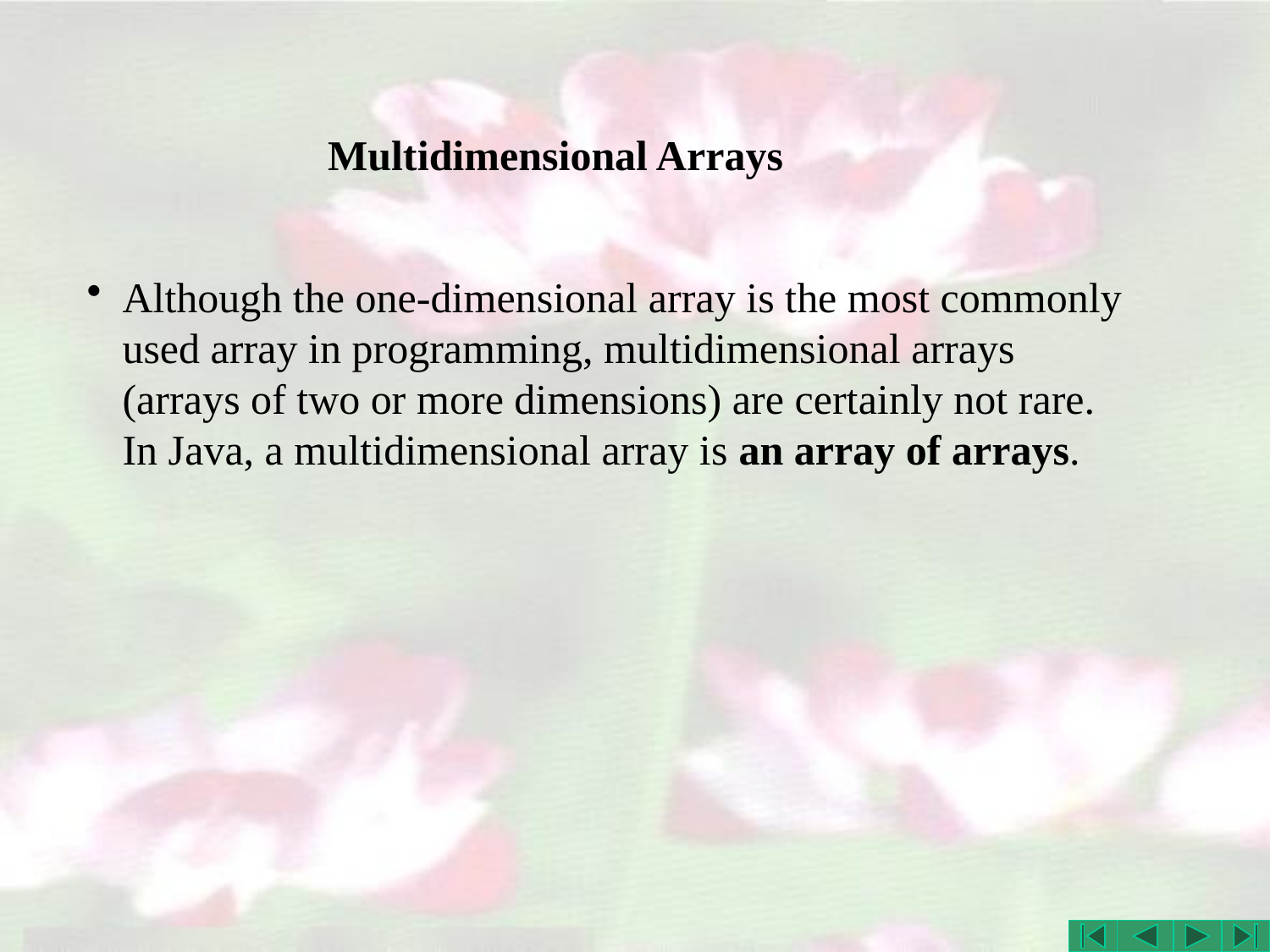

# Multidimensional Arrays
Although the one-dimensional array is the most commonly used array in programming, multidimensional arrays (arrays of two or more dimensions) are certainly not rare. In Java, a multidimensional array is an array of arrays.